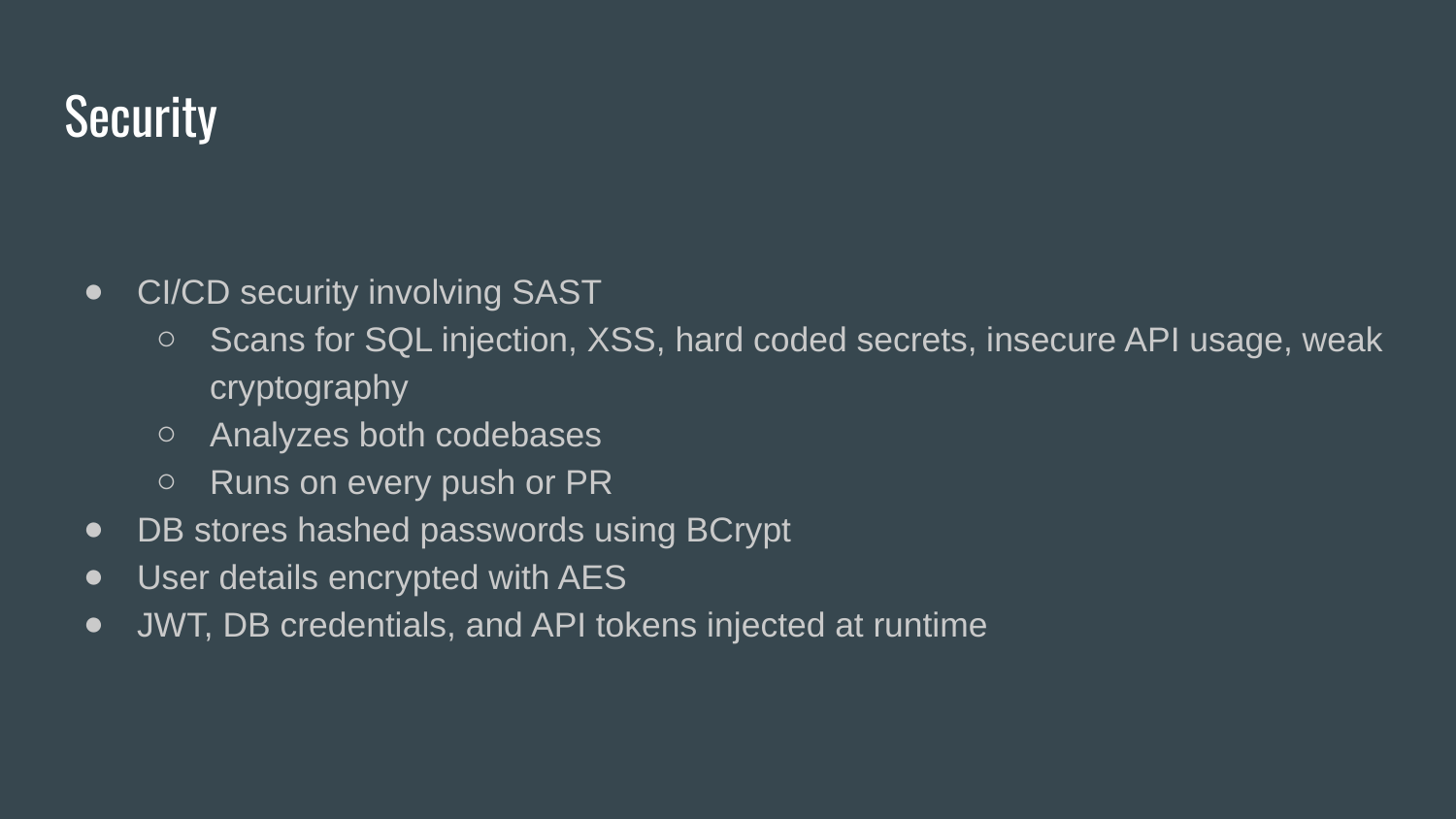

# Security

CI/CD security involving SAST
Scans for SQL injection, XSS, hard coded secrets, insecure API usage, weak cryptography
Analyzes both codebases
Runs on every push or PR
DB stores hashed passwords using BCrypt
User details encrypted with AES
JWT, DB credentials, and API tokens injected at runtime